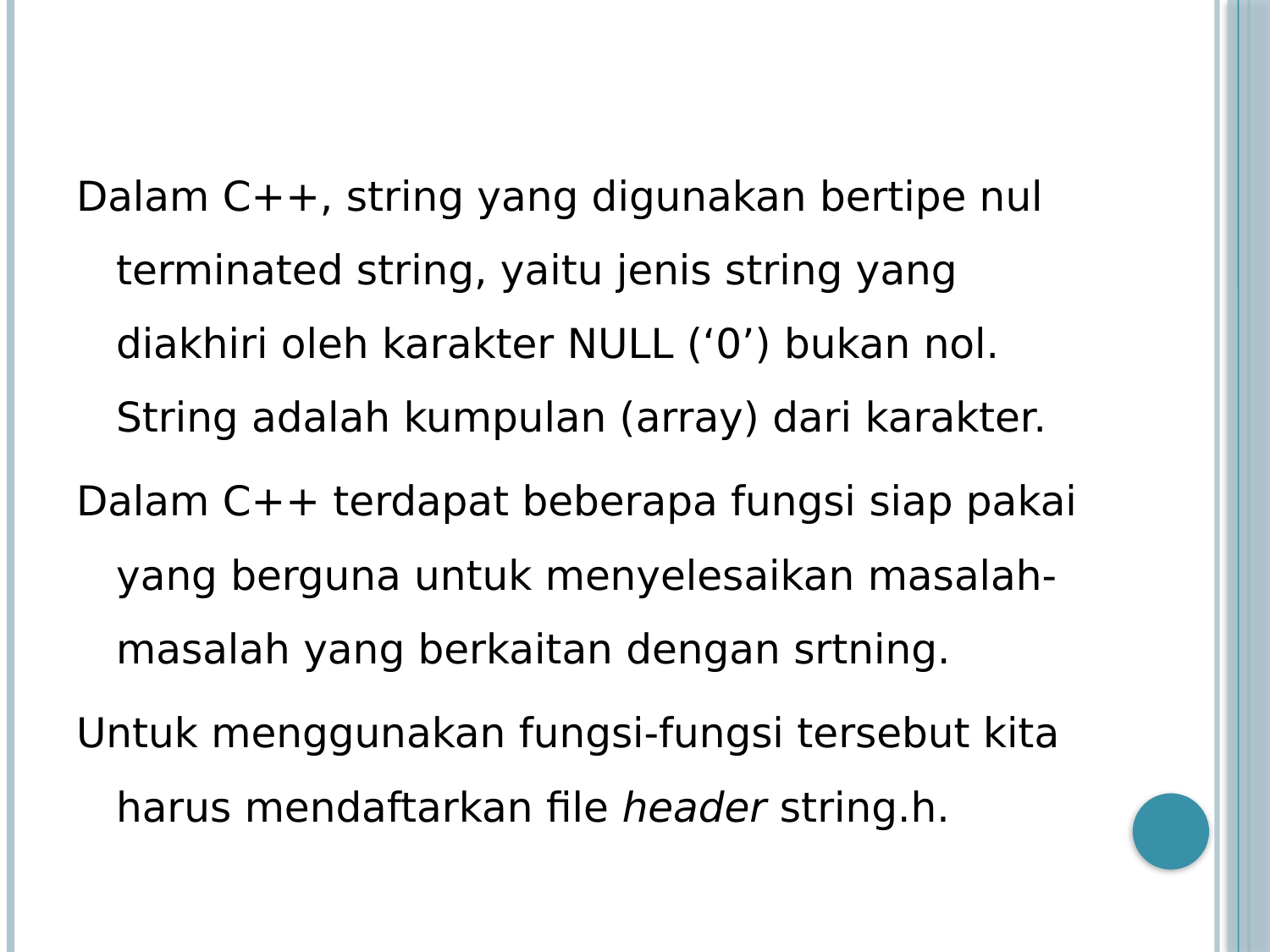

Dalam C++, string yang digunakan bertipe nul terminated string, yaitu jenis string yang diakhiri oleh karakter NULL (‘0’) bukan nol. String adalah kumpulan (array) dari karakter.
Dalam C++ terdapat beberapa fungsi siap pakai yang berguna untuk menyelesaikan masalah-masalah yang berkaitan dengan srtning.
Untuk menggunakan fungsi-fungsi tersebut kita harus mendaftarkan file header string.h.